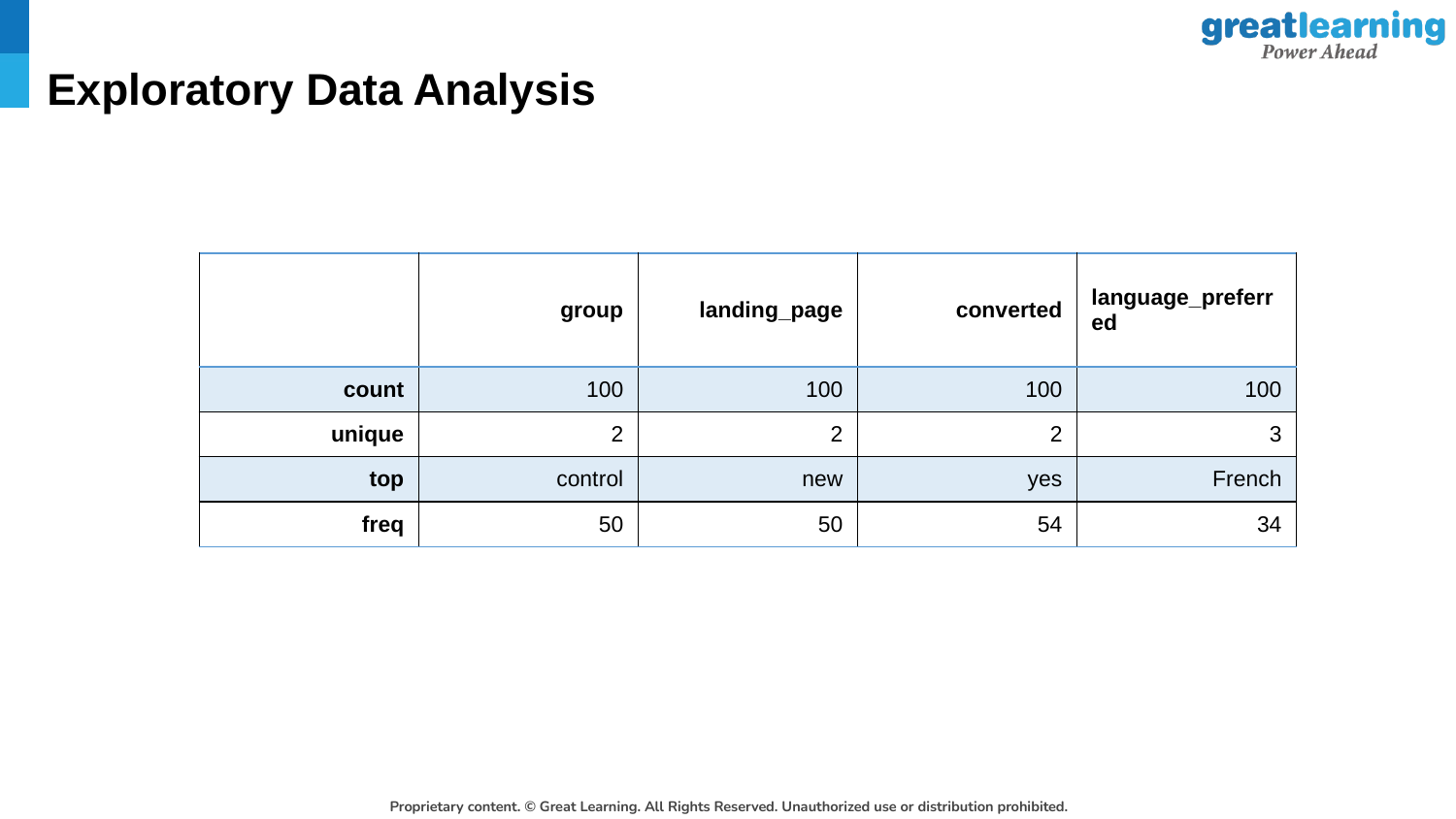

# Exploratory Data Analysis
|  | group | landing\_page | converted | language\_preferred |
| --- | --- | --- | --- | --- |
| count | 100 | 100 | 100 | 100 |
| unique | 2 | 2 | 2 | 3 |
| top | control | new | yes | French |
| freq | 50 | 50 | 54 | 34 |